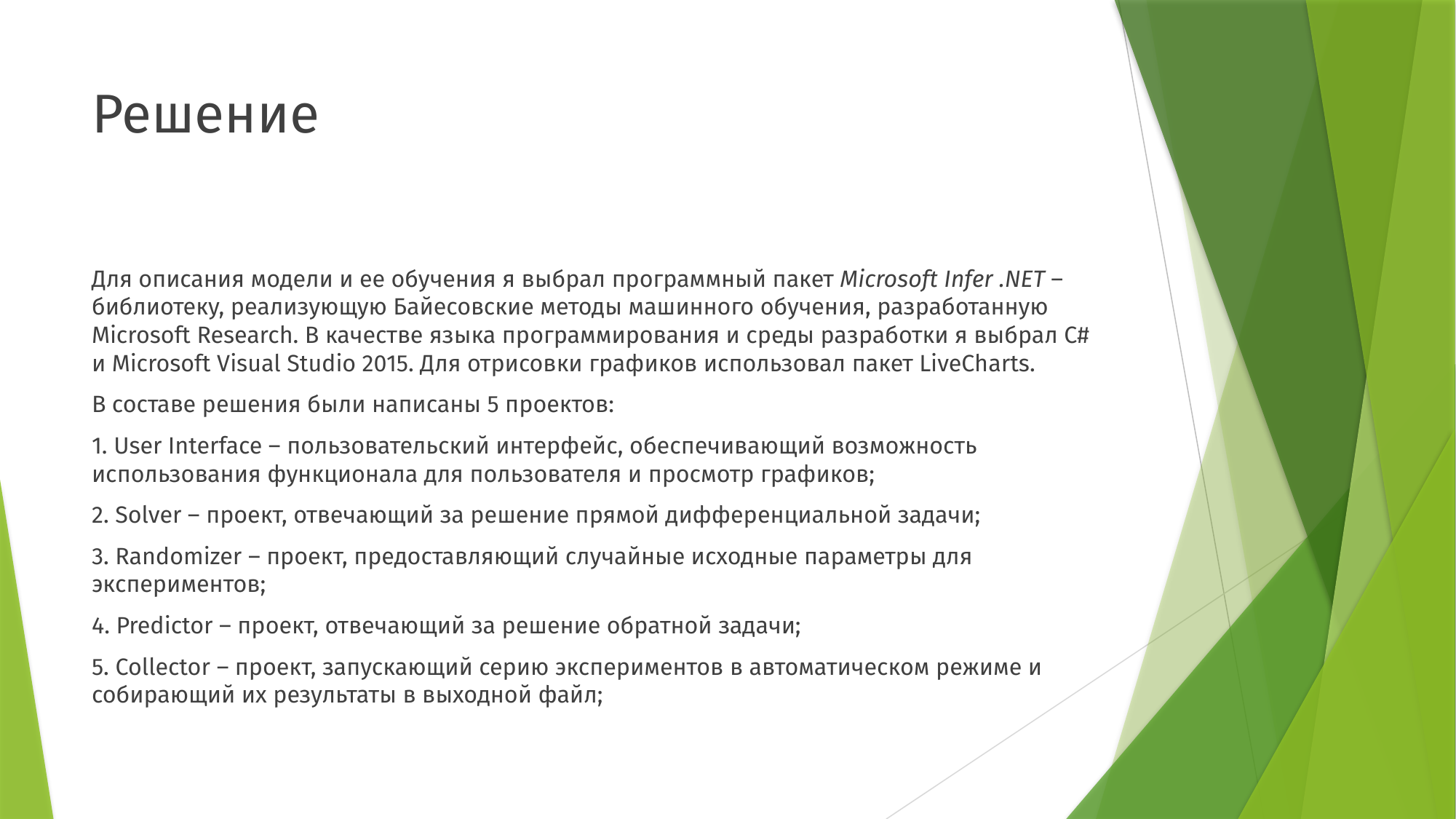

# Решение
Для описания модели и ее обучения я выбрал программный пакет Microsoft Infer .NET – библиотеку, реализующую Байесовские методы машинного обучения, разработанную Microsoft Research. В качестве языка программирования и среды разработки я выбрал C# и Microsoft Visual Studio 2015. Для отрисовки графиков использовал пакет LiveCharts.
В составе решения были написаны 5 проектов:
1. User Interface – пользовательский интерфейс, обеспечивающий возможность использования функционала для пользователя и просмотр графиков;
2. Solver – проект, отвечающий за решение прямой дифференциальной задачи;
3. Randomizer – проект, предоставляющий случайные исходные параметры для экспериментов;
4. Predictor – проект, отвечающий за решение обратной задачи;
5. Collector – проект, запускающий серию экспериментов в автоматическом режиме и собирающий их результаты в выходной файл;